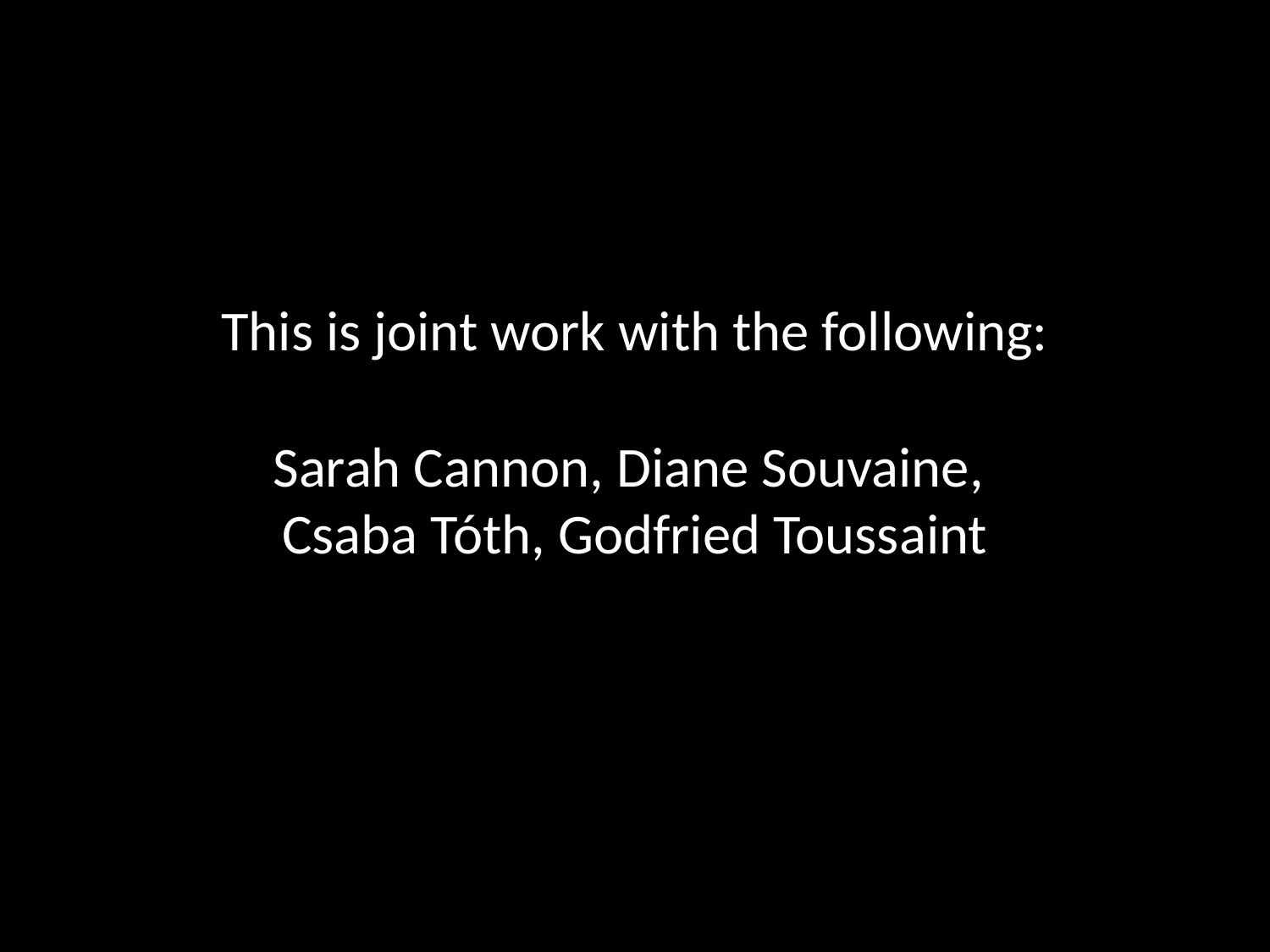

This is joint work with the following:

Sarah Cannon, Diane Souvaine,
Csaba Tóth, Godfried Toussaint